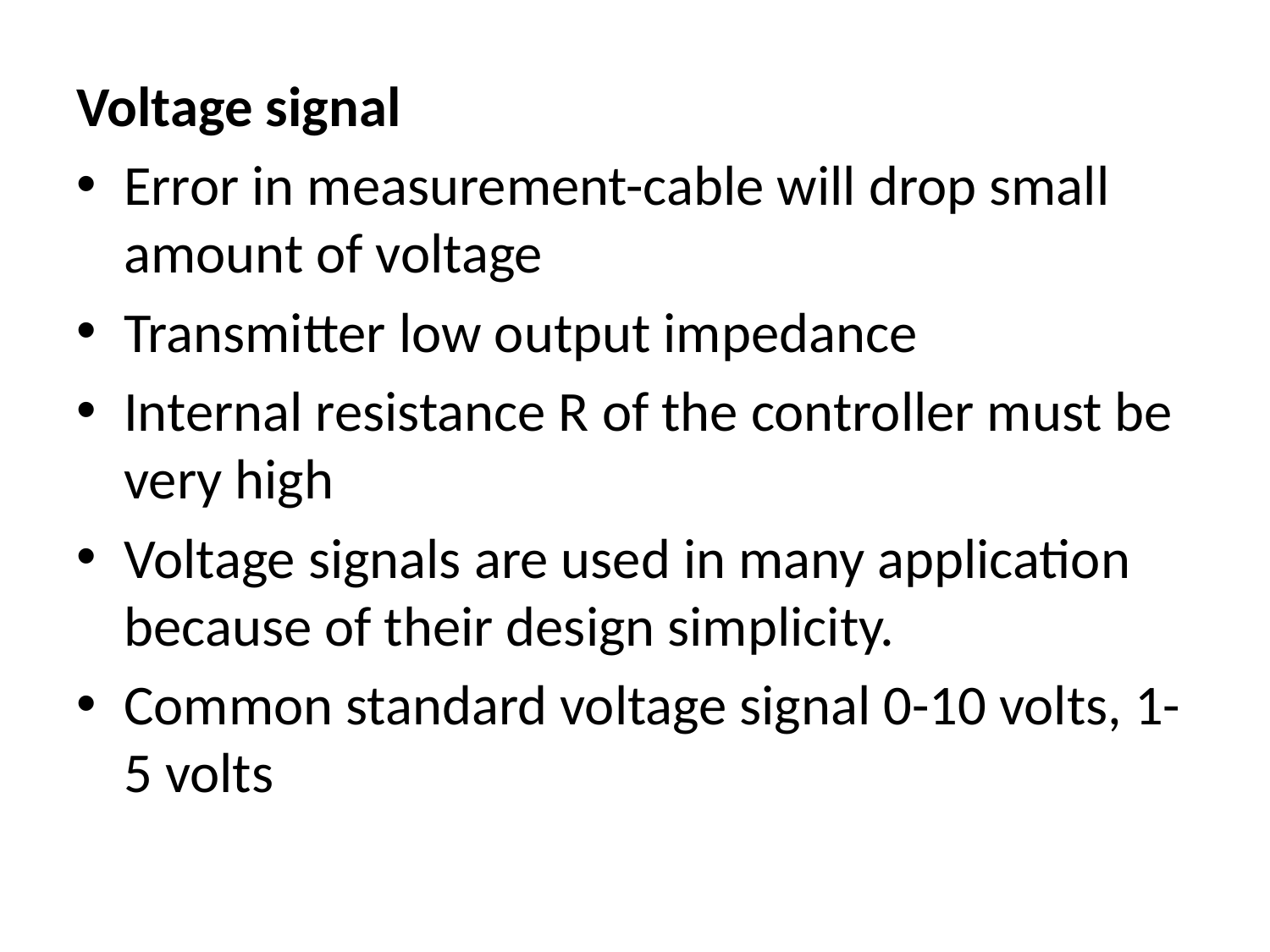

Voltage signal
Error in measurement-cable will drop small amount of voltage
Transmitter low output impedance
Internal resistance R of the controller must be very high
Voltage signals are used in many application because of their design simplicity.
Common standard voltage signal 0-10 volts, 1-5 volts